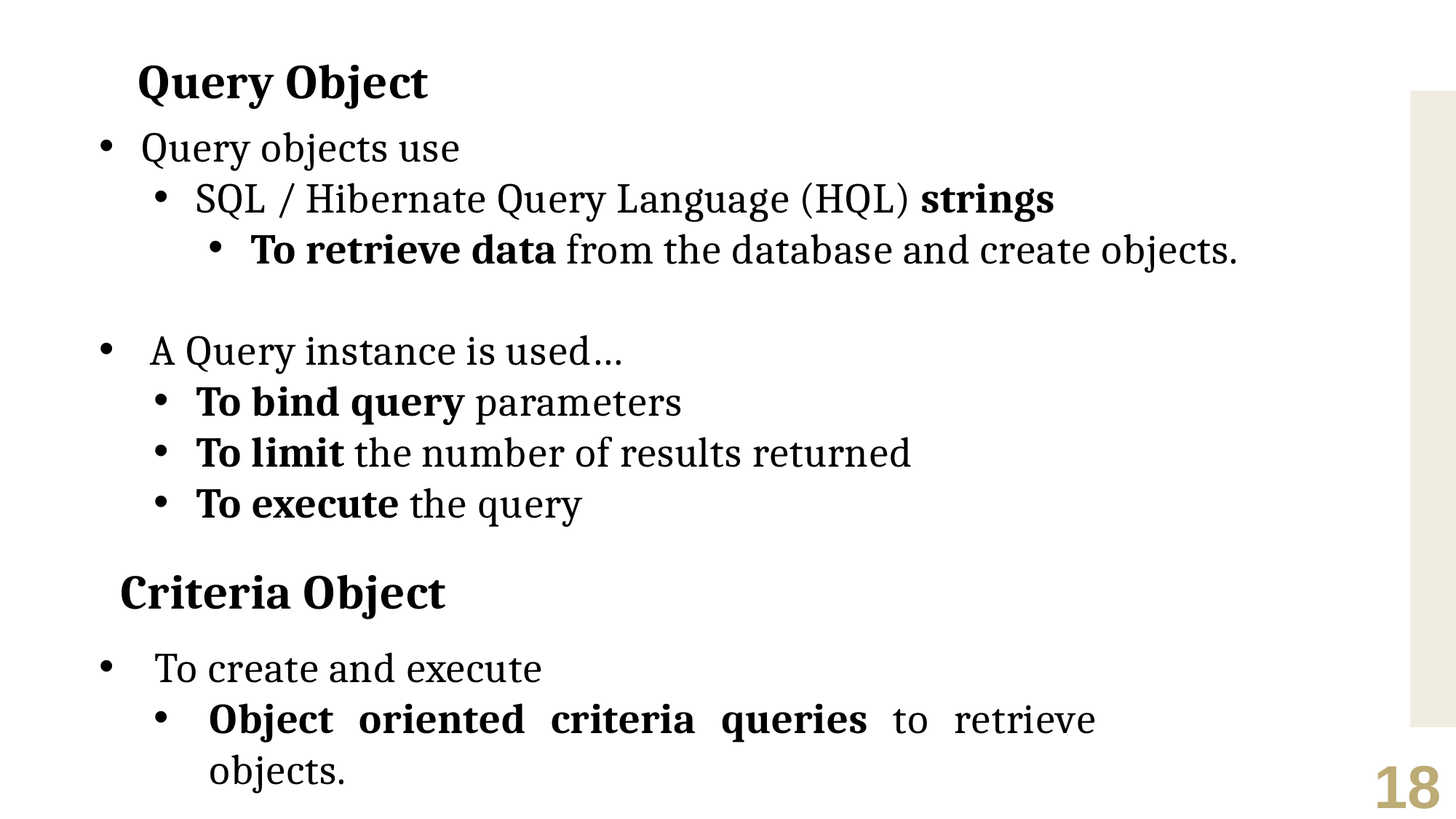

Query Object
Query objects use
SQL / Hibernate Query Language (HQL) strings
To retrieve data from the database and create objects.

 A Query instance is used…
To bind query parameters
To limit the number of results returned
To execute the query
Criteria Object
To create and execute
Object oriented criteria queries to retrieve objects.
18